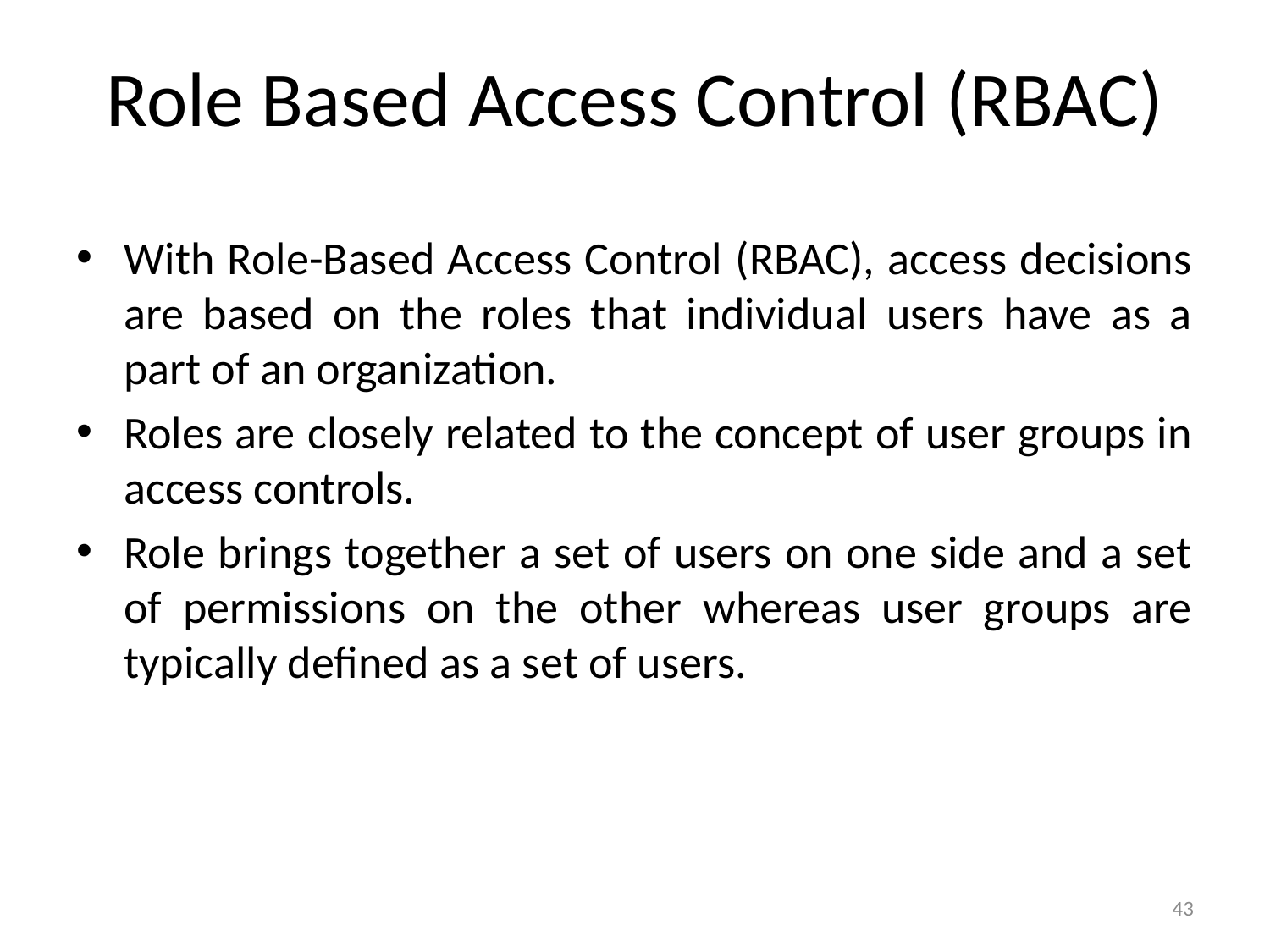

# Role Based Access Control (RBAC)
With Role-Based Access Control (RBAC), access decisions are based on the roles that individual users have as a part of an organization.
Roles are closely related to the concept of user groups in access controls.
Role brings together a set of users on one side and a set of permissions on the other whereas user groups are typically defined as a set of users.

43